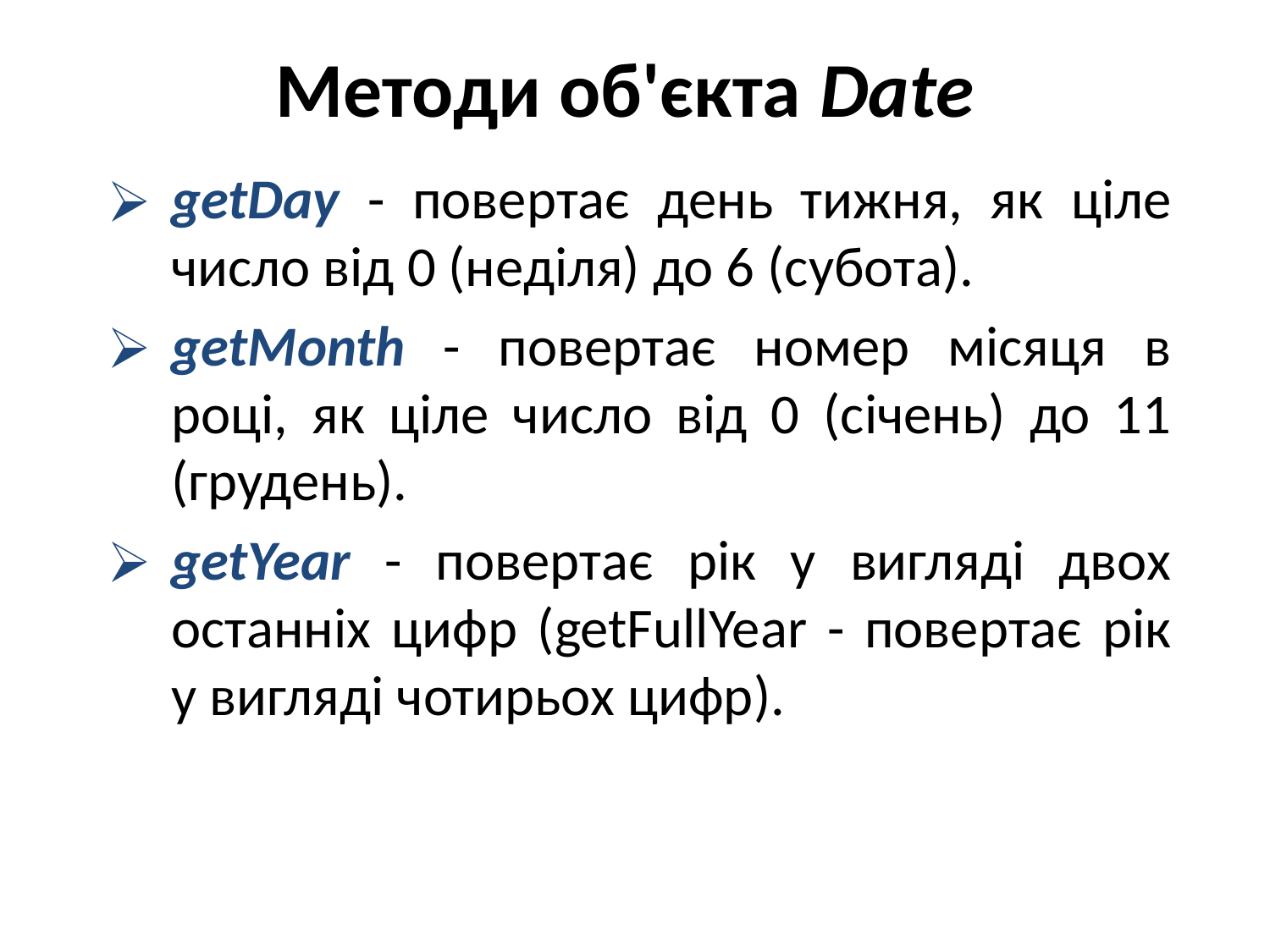

# Методи об'єкта Date
getDay - повертає день тижня, як ціле число від 0 (неділя) до 6 (субота).
getMonth - повертає номер місяця в році, як ціле число від 0 (січень) до 11 (грудень).
getYear - повертає рік у вигляді двох останніх цифр (getFullYear - повертає рік у вигляді чотирьох цифр).